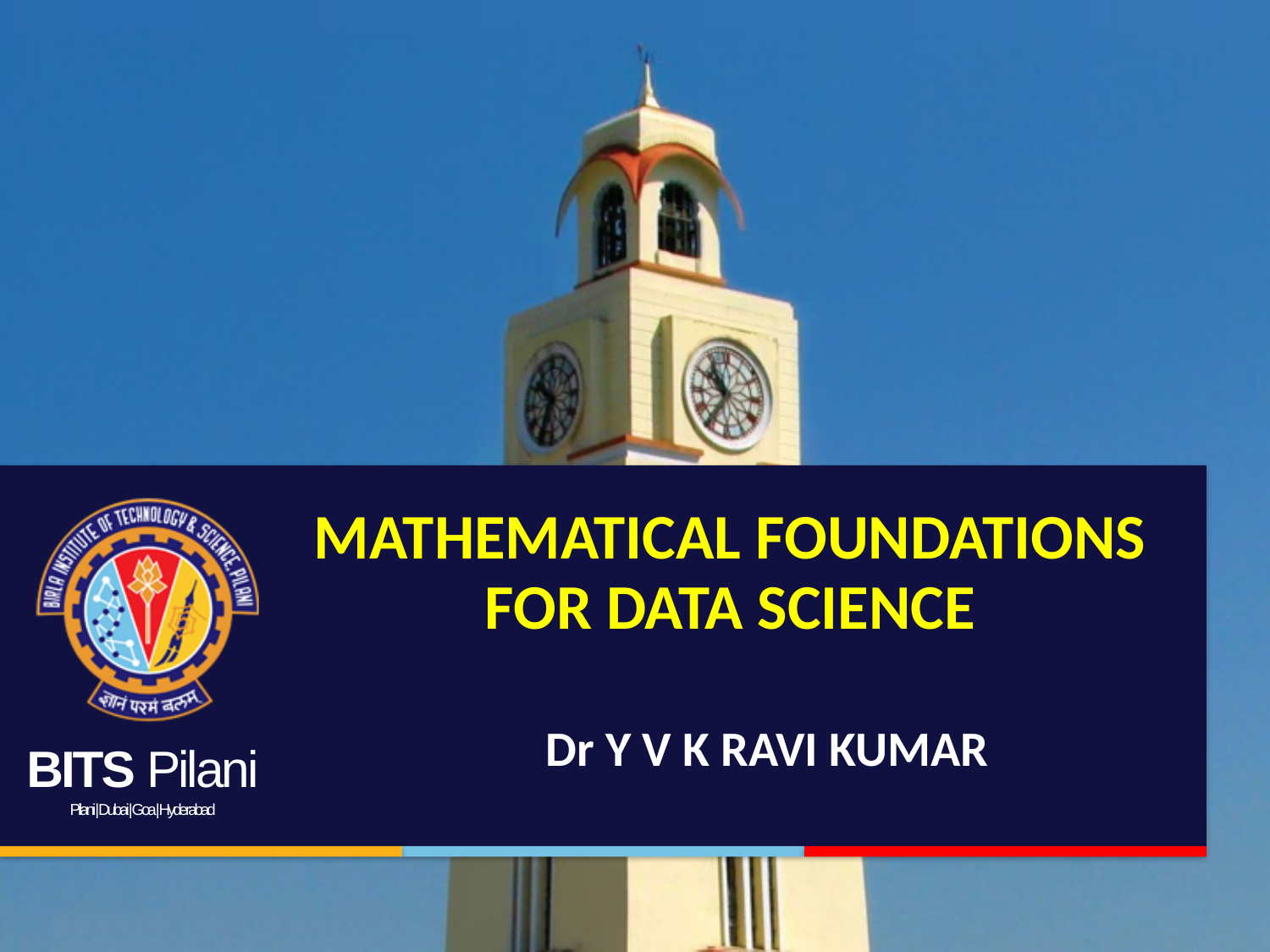

# MATHEMATICAL FOUNDATIONS FOR DATA SCIENCE
Dr Y V K RAVI KUMAR